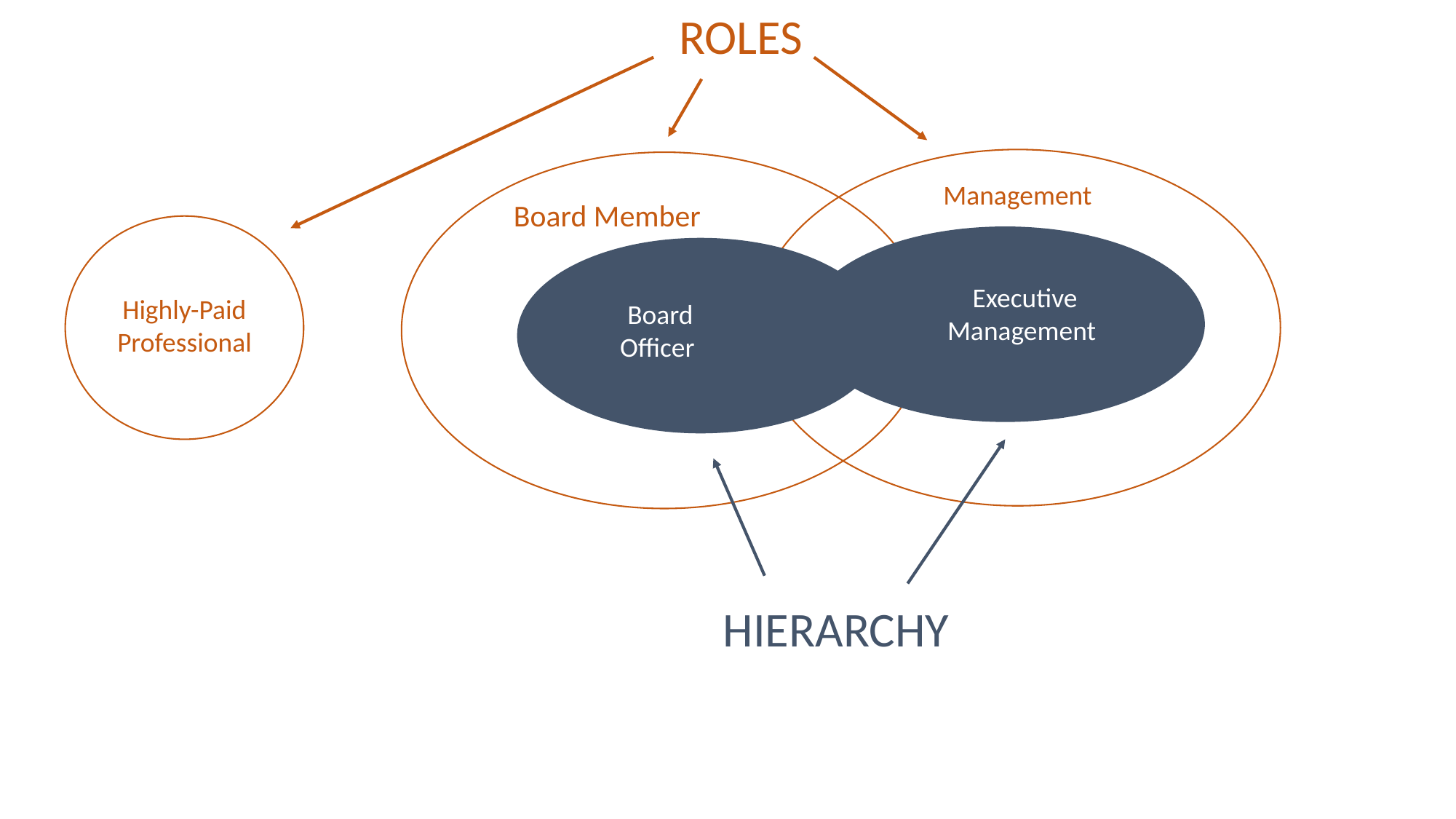

ROLES

Management
Board Member

Executive Management
Highly-Paid
Professional
Board
Officer
HIERARCHY